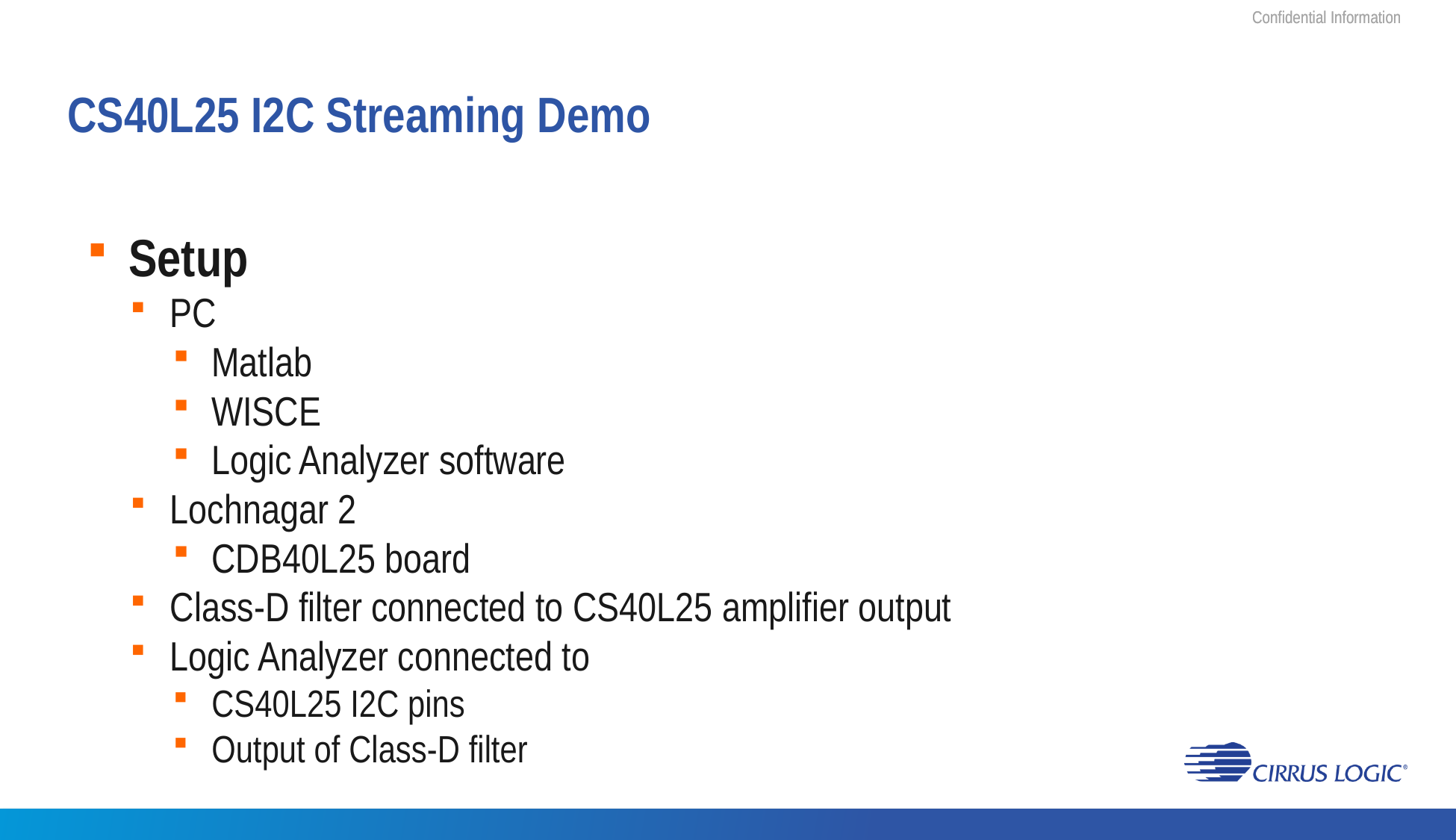

# CS40L25 I2C Streaming Demo
Setup
PC
Matlab
WISCE
Logic Analyzer software
Lochnagar 2
CDB40L25 board
Class-D filter connected to CS40L25 amplifier output
Logic Analyzer connected to
CS40L25 I2C pins
Output of Class-D filter